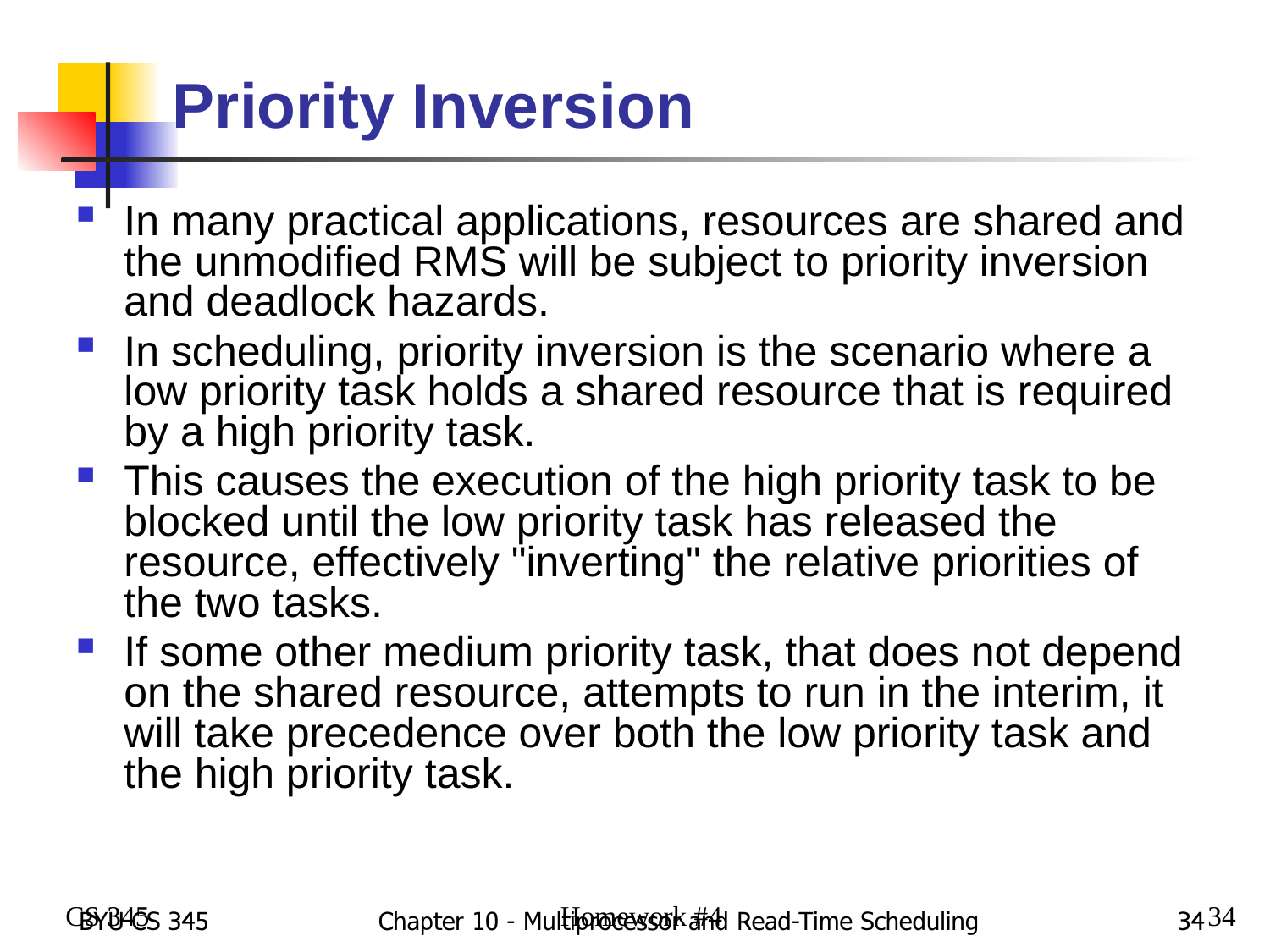

Priority Inversion
In many practical applications, resources are shared and the unmodified RMS will be subject to priority inversion and deadlock hazards.
In scheduling, priority inversion is the scenario where a low priority task holds a shared resource that is required by a high priority task.
This causes the execution of the high priority task to be blocked until the low priority task has released the resource, effectively "inverting" the relative priorities of the two tasks.
If some other medium priority task, that does not depend on the shared resource, attempts to run in the interim, it will take precedence over both the low priority task and the high priority task.
BYU CS 345
Chapter 10 - Multiprocessor and Read-Time Scheduling
34
CS 345
Homework #4
34